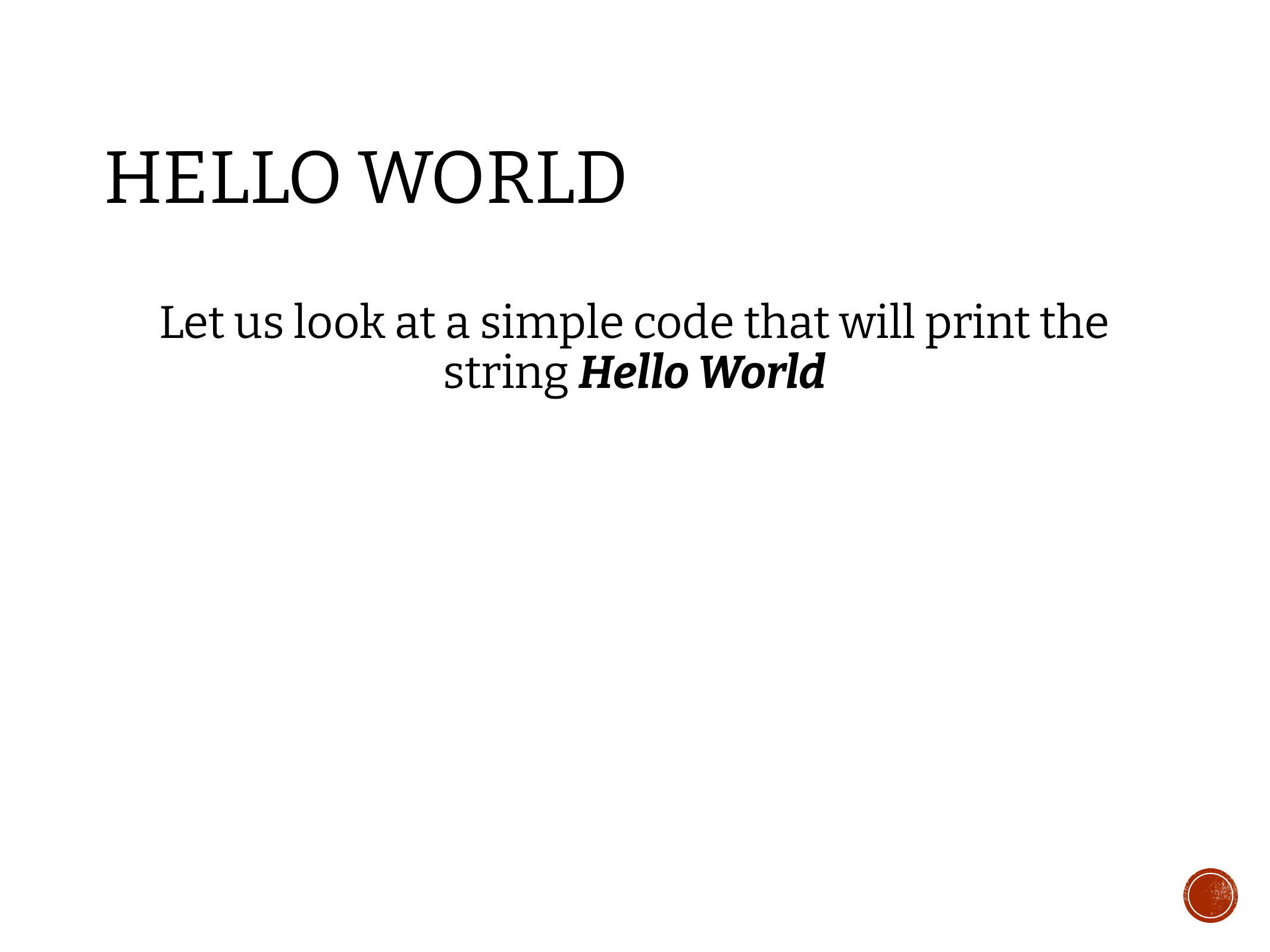

# Hello World
Let us look at a simple code that will print the string Hello World